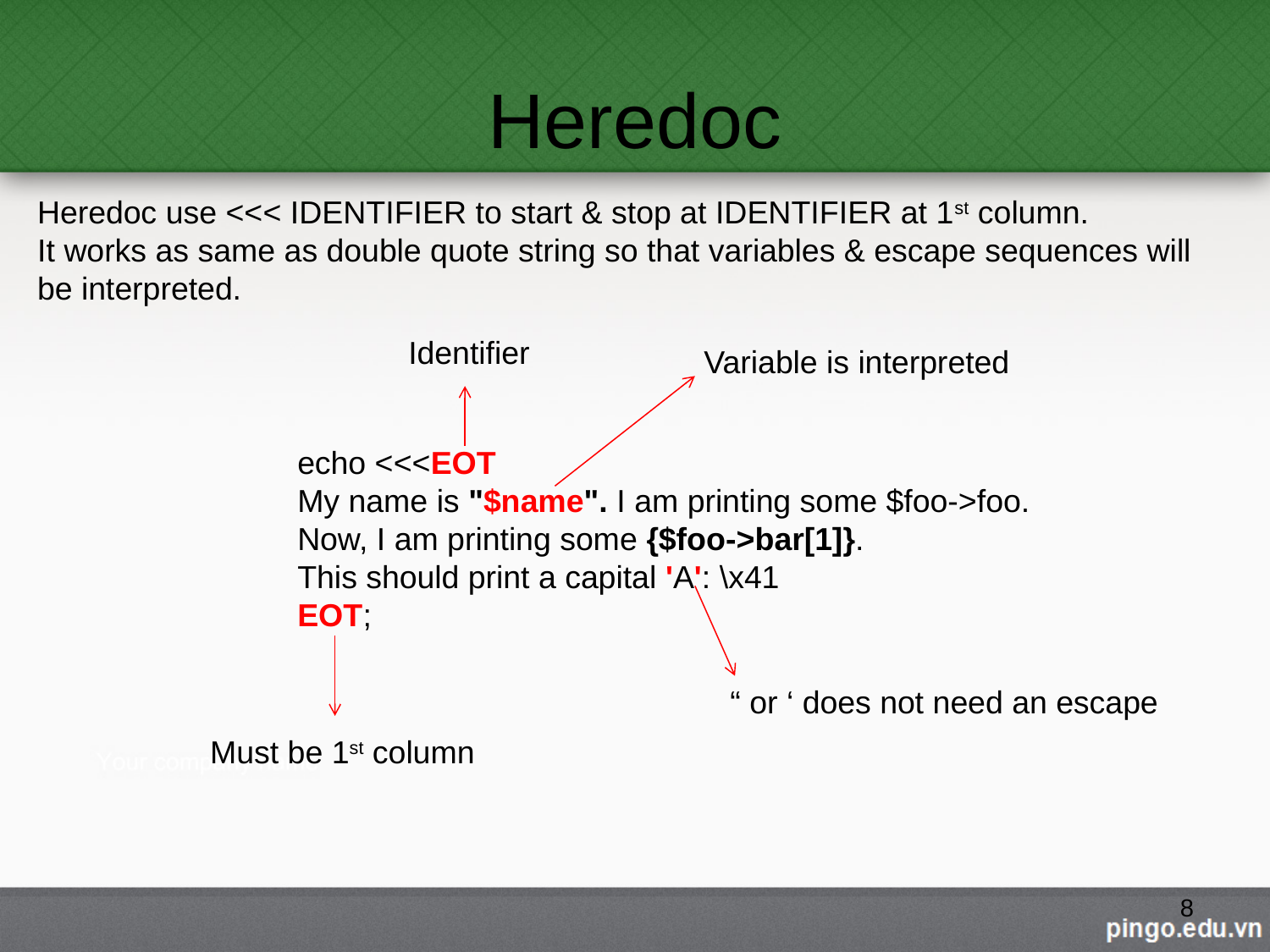

# Heredoc
Heredoc use <<< IDENTIFIER to start & stop at IDENTIFIER at 1st column.
It works as same as double quote string so that variables & escape sequences will be interpreted.
Identifier
Variable is interpreted
echo <<<EOT
My name is "$name". I am printing some $foo->foo.
Now, I am printing some {$foo->bar[1]}.
This should print a capital 'A': \x41
EOT;
“ or ‘ does not need an escape
Must be 1st column
8